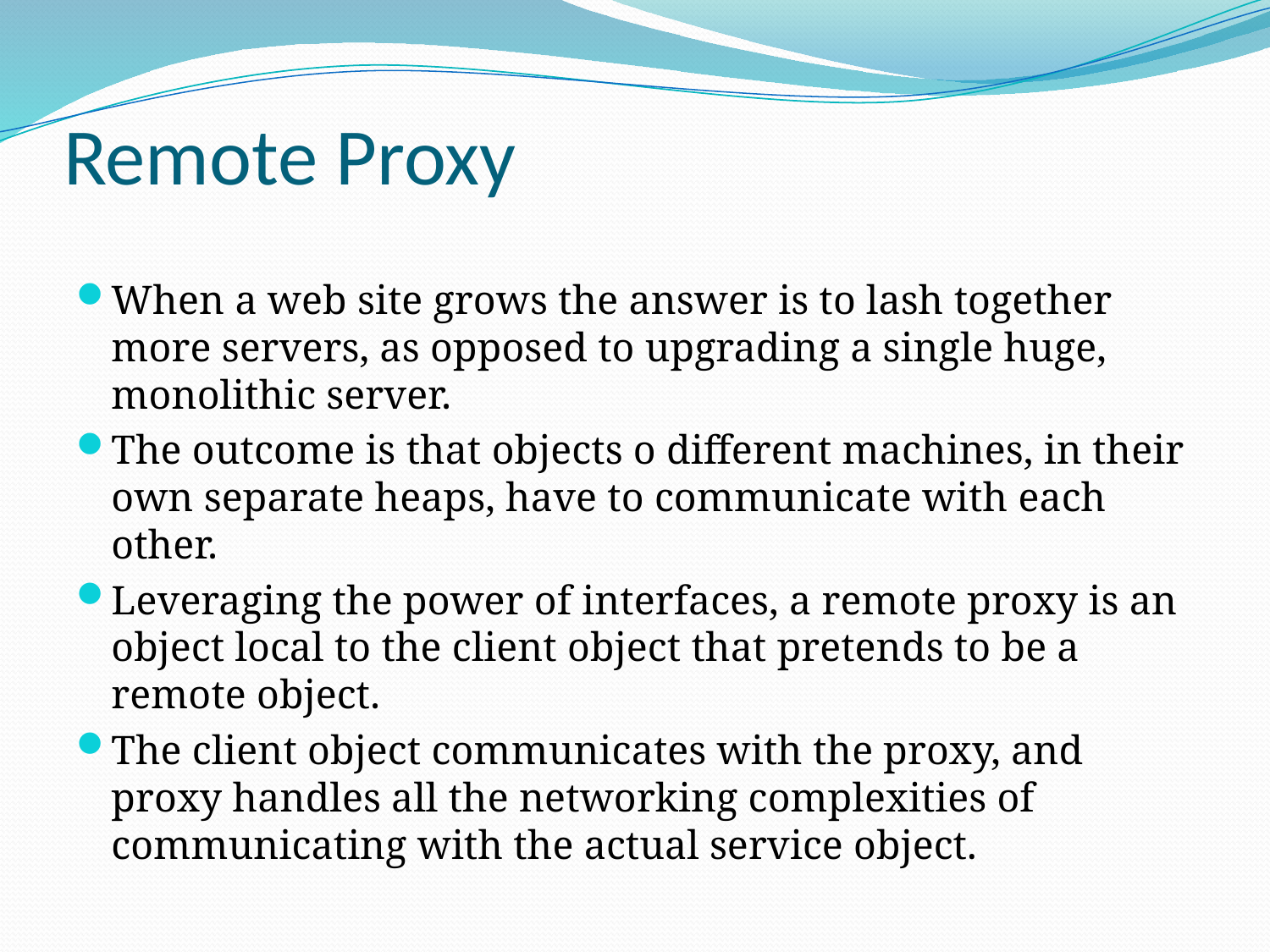

# Remote Proxy
When a web site grows the answer is to lash together more servers, as opposed to upgrading a single huge, monolithic server.
The outcome is that objects o different machines, in their own separate heaps, have to communicate with each other.
Leveraging the power of interfaces, a remote proxy is an object local to the client object that pretends to be a remote object.
The client object communicates with the proxy, and proxy handles all the networking complexities of communicating with the actual service object.